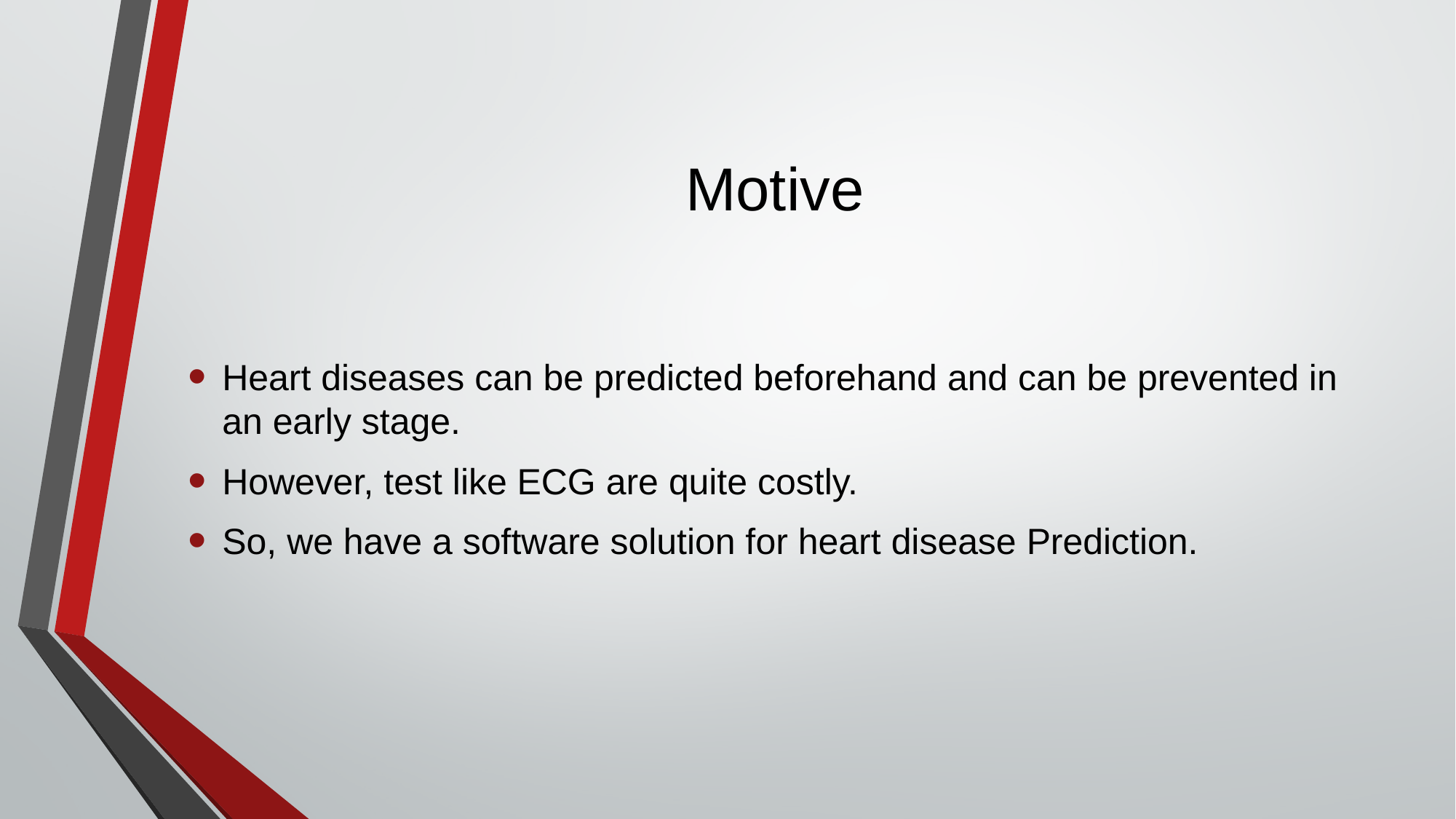

# Motive
Heart diseases can be predicted beforehand and can be prevented in an early stage.
However, test like ECG are quite costly.
So, we have a software solution for heart disease Prediction.